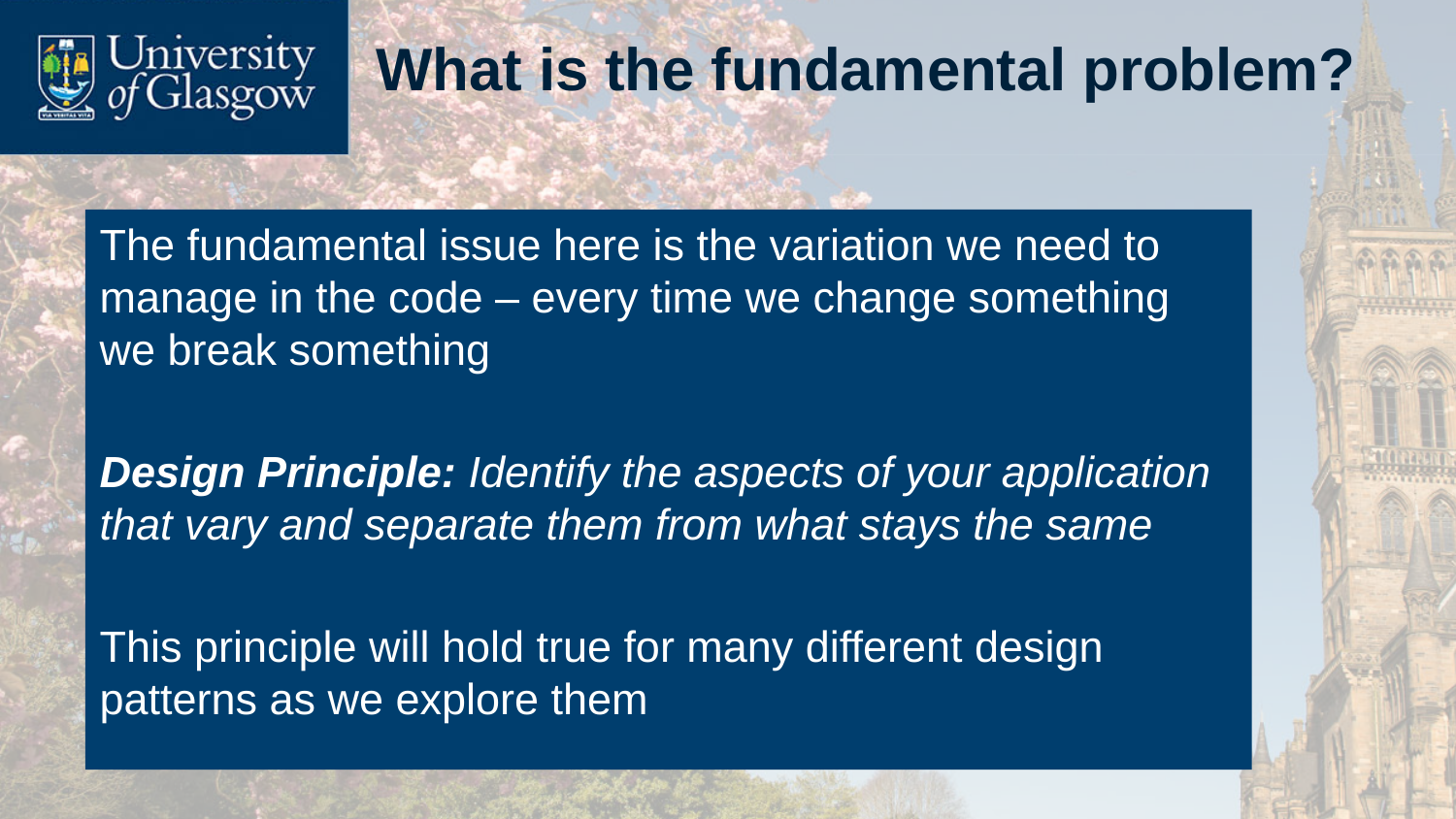

# What is the fundamental problem?
The fundamental issue here is the variation we need to manage in the code – every time we change something we break something

Design Principle: Identify the aspects of your application that vary and separate them from what stays the same

This principle will hold true for many different design patterns as we explore them